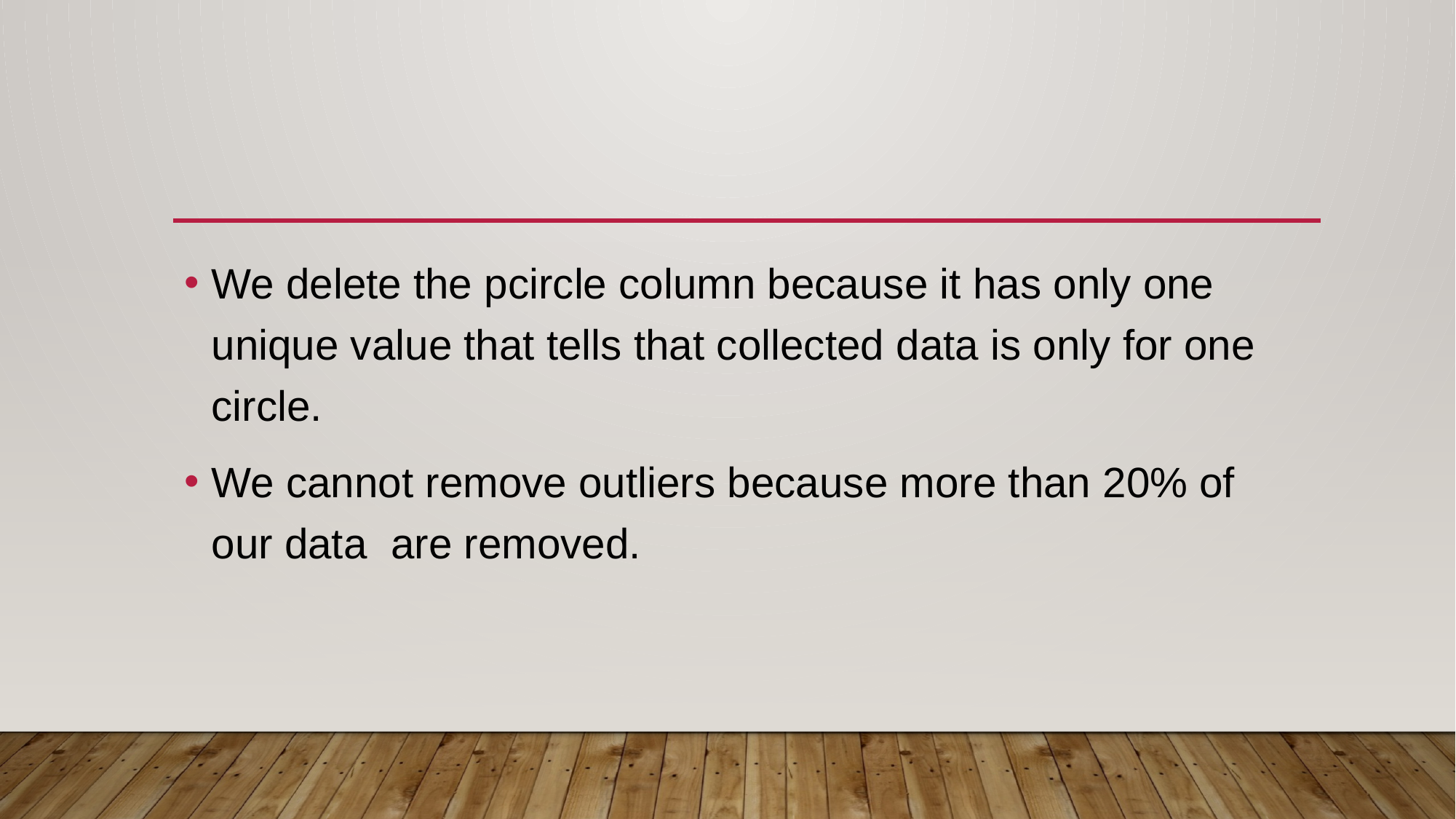

#
We delete the pcircle column because it has only one unique value that tells that collected data is only for one circle.
We cannot remove outliers because more than 20% of our data  are removed.